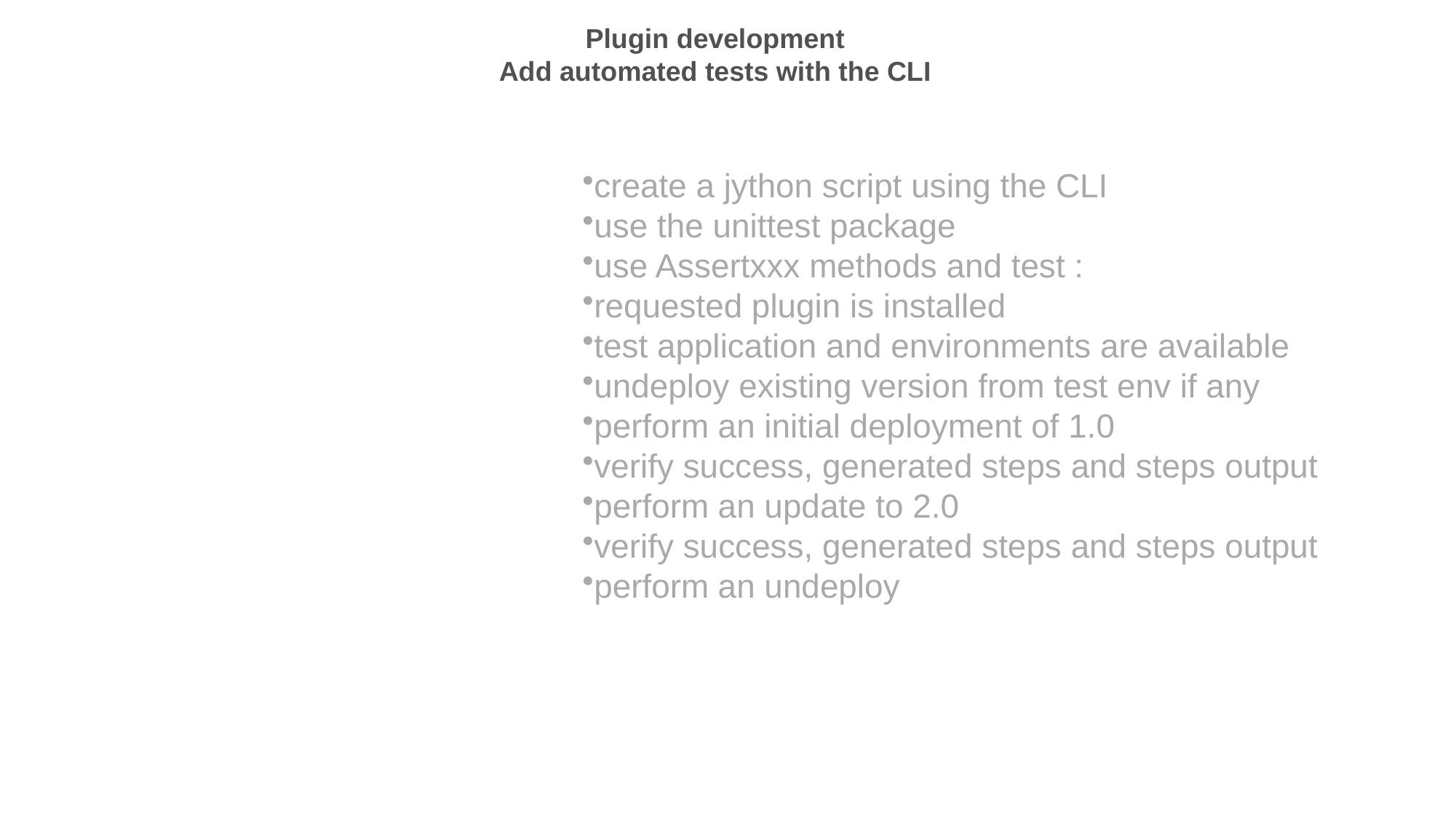

Plugin development
Add automated tests with the CLI

create a jython script using the CLI
use the unittest package
use Assertxxx methods and test :
requested plugin is installed
test application and environments are available
undeploy existing version from test env if any
perform an initial deployment of 1.0
verify success, generated steps and steps output
perform an update to 2.0
verify success, generated steps and steps output
perform an undeploy